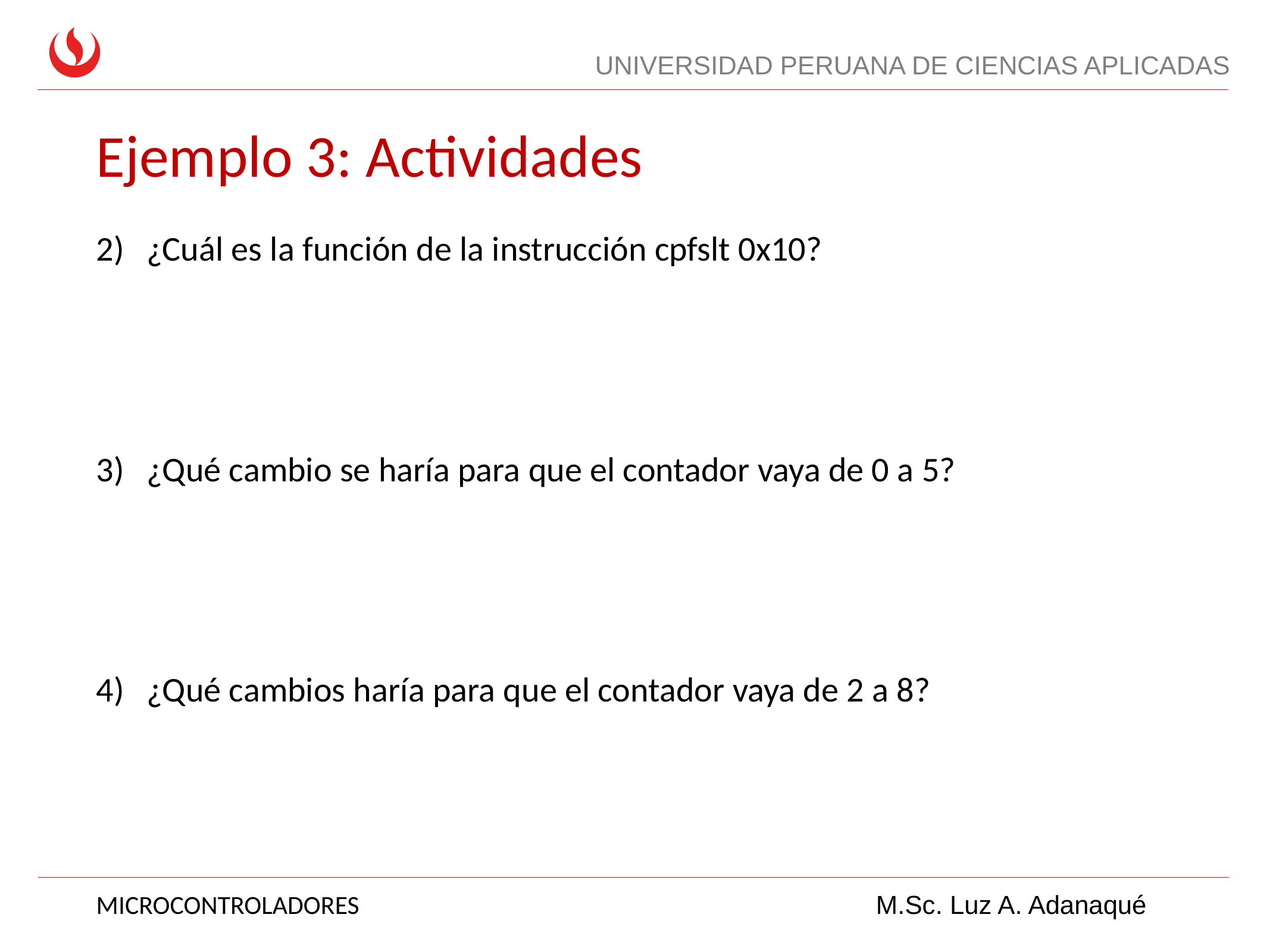

# Ejemplo 3: Actividades
¿Cuál es la función de la instrucción cpfslt 0x10?

¿Qué cambio se haría para que el contador vaya de 0 a 5?

¿Qué cambios haría para que el contador vaya de 2 a 8?